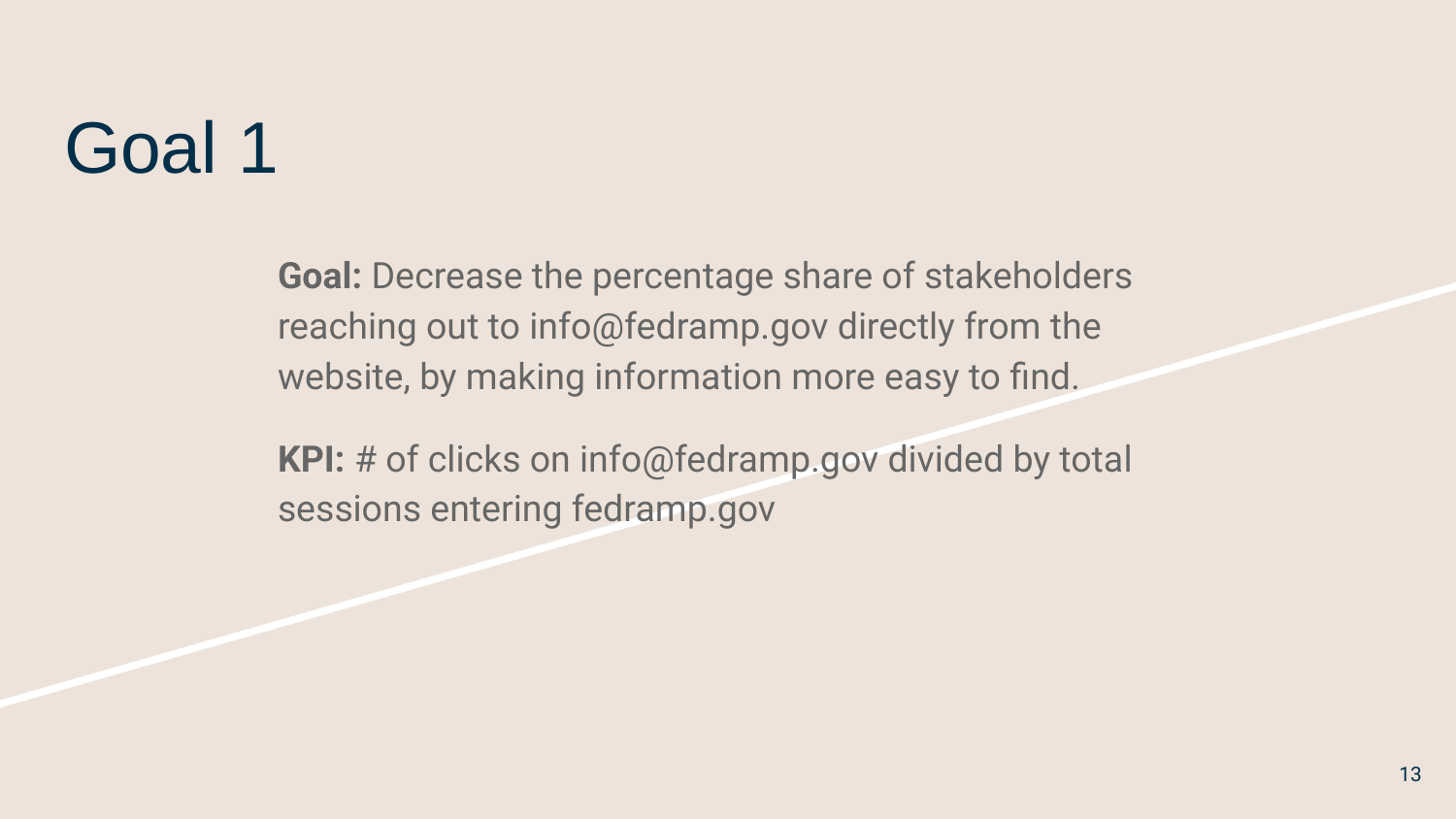

# Goal 1
Goal: Decrease the percentage share of stakeholders reaching out to info@fedramp.gov directly from the website, by making information more easy to find.
KPI: # of clicks on info@fedramp.gov divided by total sessions entering fedramp.gov

13